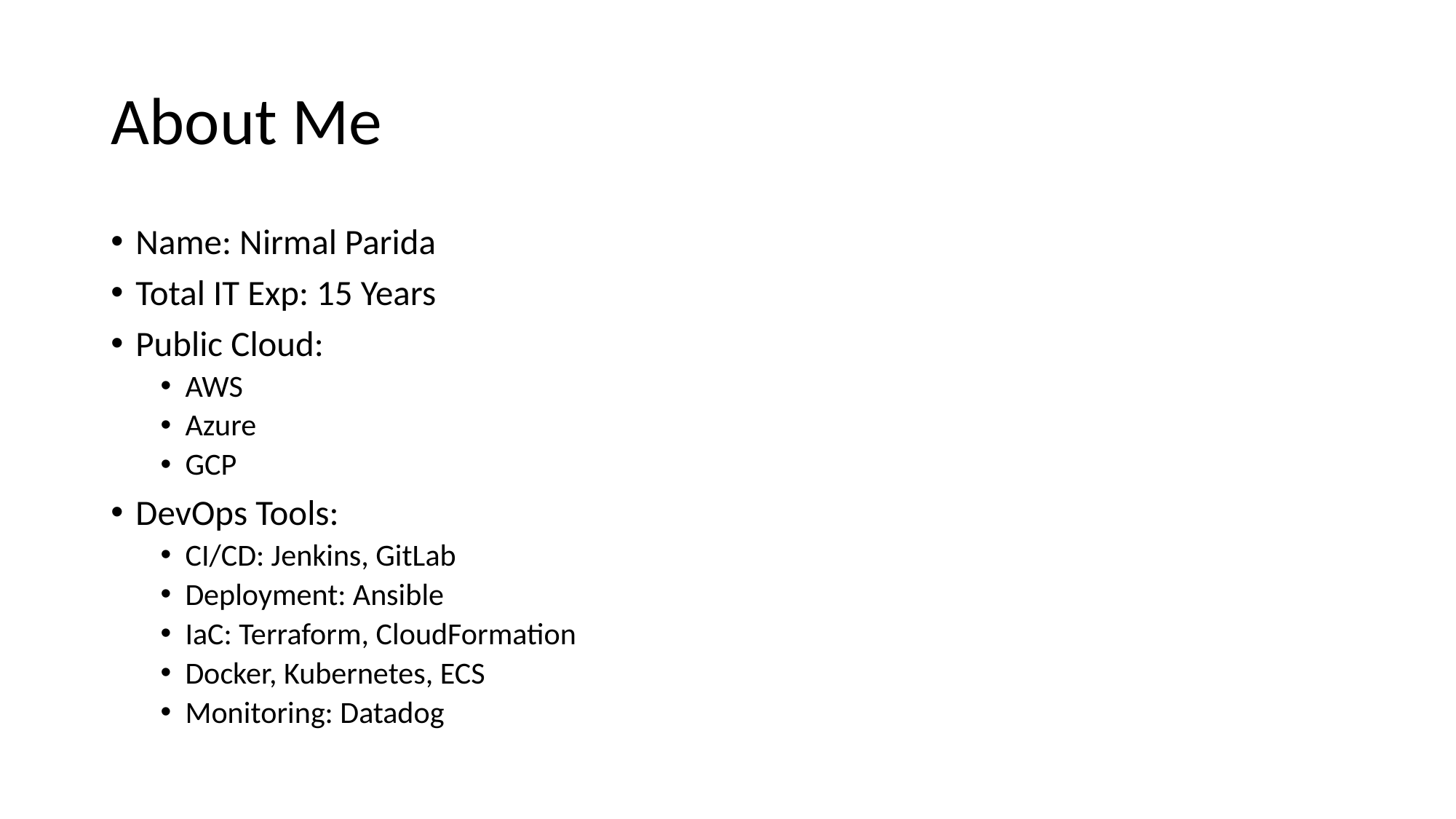

# About Me
Name: Nirmal Parida
Total IT Exp: 15 Years
Public Cloud:
AWS
Azure
GCP
DevOps Tools:
CI/CD: Jenkins, GitLab
Deployment: Ansible
IaC: Terraform, CloudFormation
Docker, Kubernetes, ECS
Monitoring: Datadog